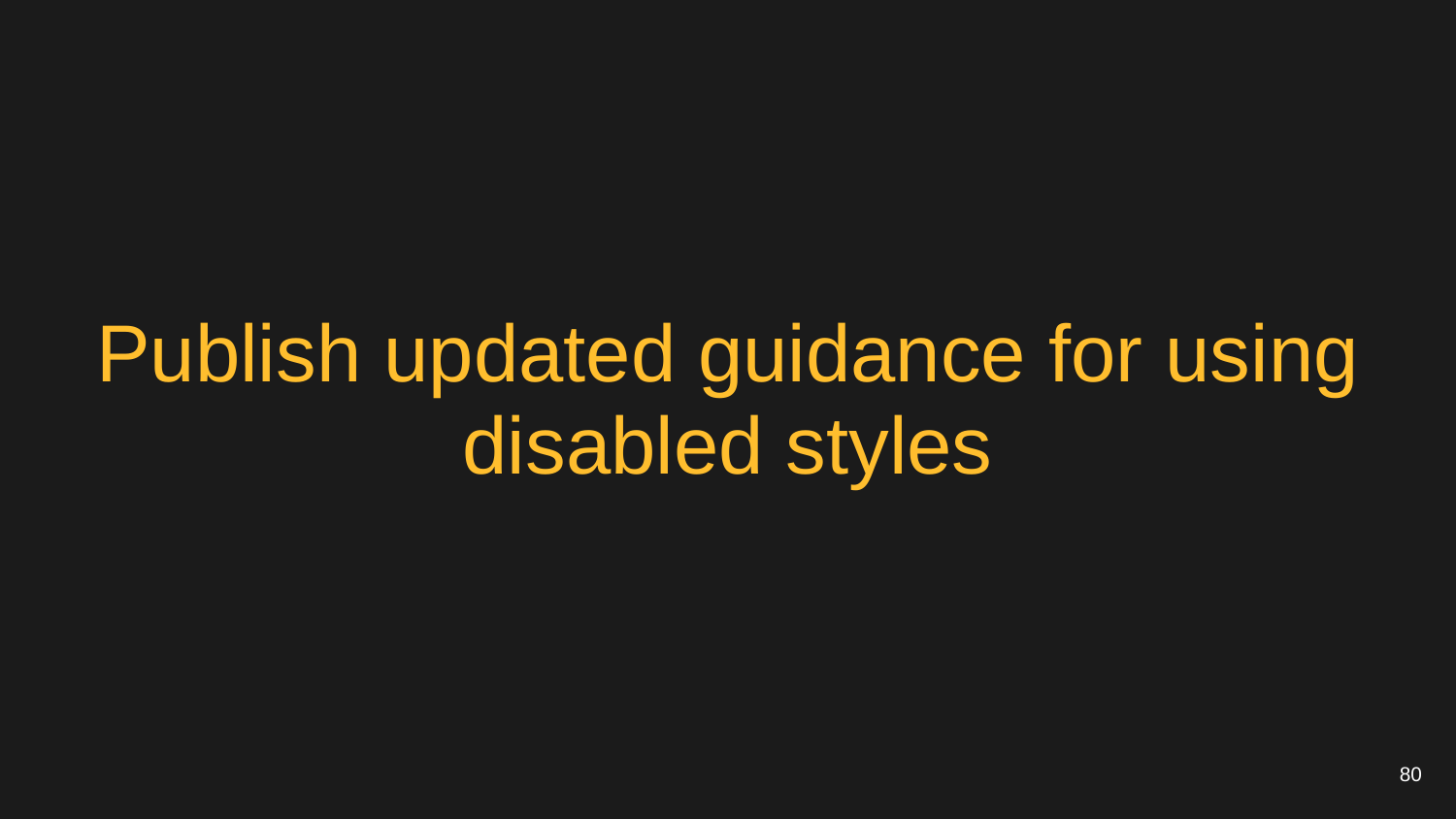

# Publish updated guidance for using disabled styles
80